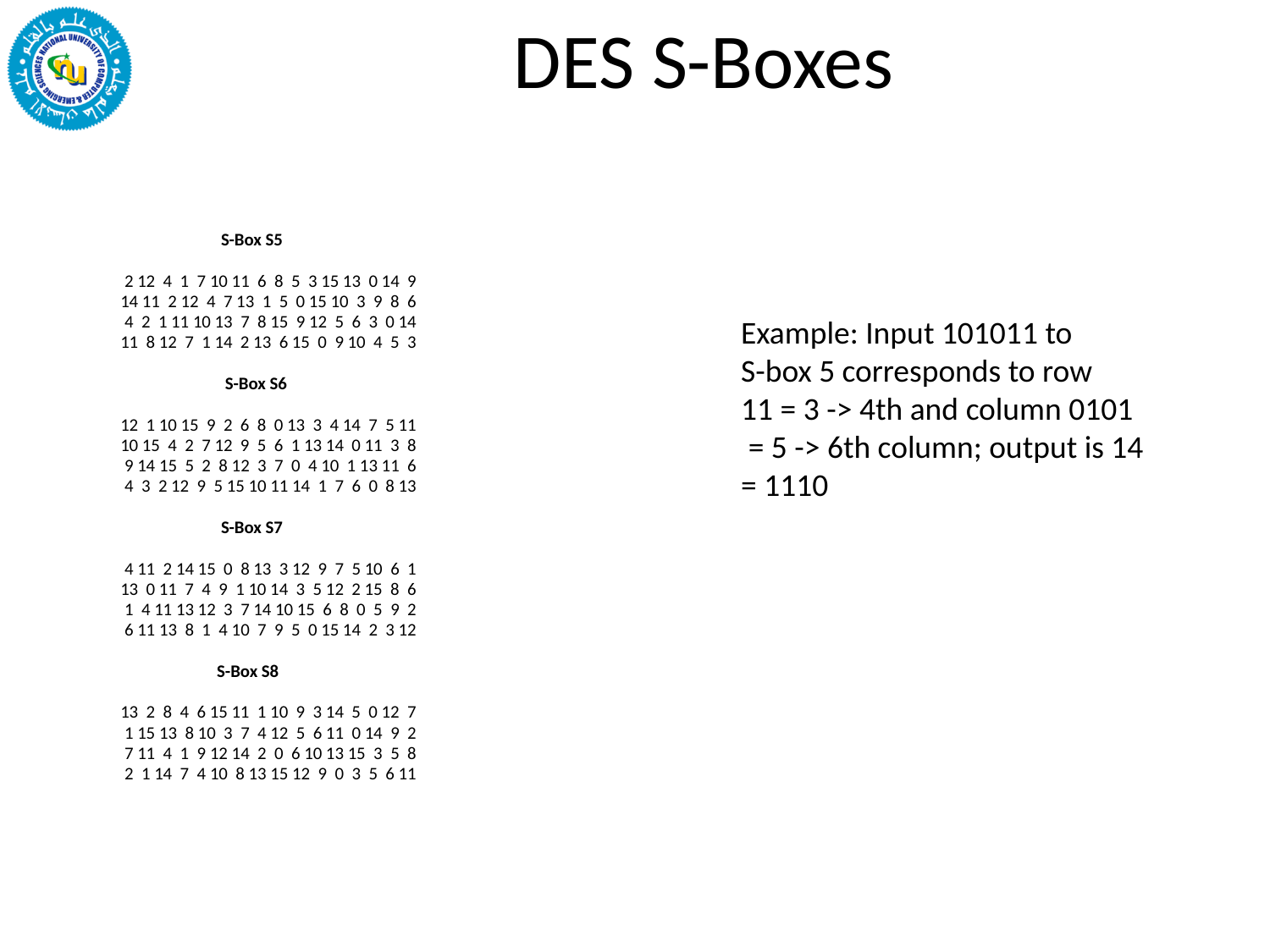

# DES S-Boxes
                                    S-Box S5

            2 12  4  1  7 10 11  6  8  5  3 15 13  0 14  9
           14 11  2 12  4  7 13  1  5  0 15 10  3  9  8  6
            4  2  1 11 10 13  7  8 15  9 12  5  6  3  0 14
           11  8 12  7  1 14  2 13  6 15  0  9 10  4  5  3

                                     S-Box S6

           12  1 10 15  9  2  6  8  0 13  3  4 14  7  5 11
           10 15  4  2  7 12  9  5  6  1 13 14  0 11  3  8
            9 14 15  5  2  8 12  3  7  0  4 10  1 13 11  6
            4  3  2 12  9  5 15 10 11 14  1  7  6  0  8 13

                                    S-Box S7

            4 11  2 14 15  0  8 13  3 12  9  7  5 10  6  1
           13  0 11  7  4  9  1 10 14  3  5 12  2 15  8  6
            1  4 11 13 12  3  7 14 10 15  6  8  0  5  9  2
            6 11 13  8  1  4 10  7  9  5  0 15 14  2  3 12

                                   S-Box S8

           13  2  8  4  6 15 11  1 10  9  3 14  5  0 12  7
            1 15 13  8 10  3  7  4 12  5  6 11  0 14  9  2
            7 11  4  1  9 12 14  2  0  6 10 13 15  3  5  8
            2  1 14  7  4 10  8 13 15 12  9  0  3  5  6 11

Example: Input 101011 to
S-box 5 corresponds to row
11 = 3 -> 4th and column 0101
 = 5 -> 6th column; output is 14
= 1110